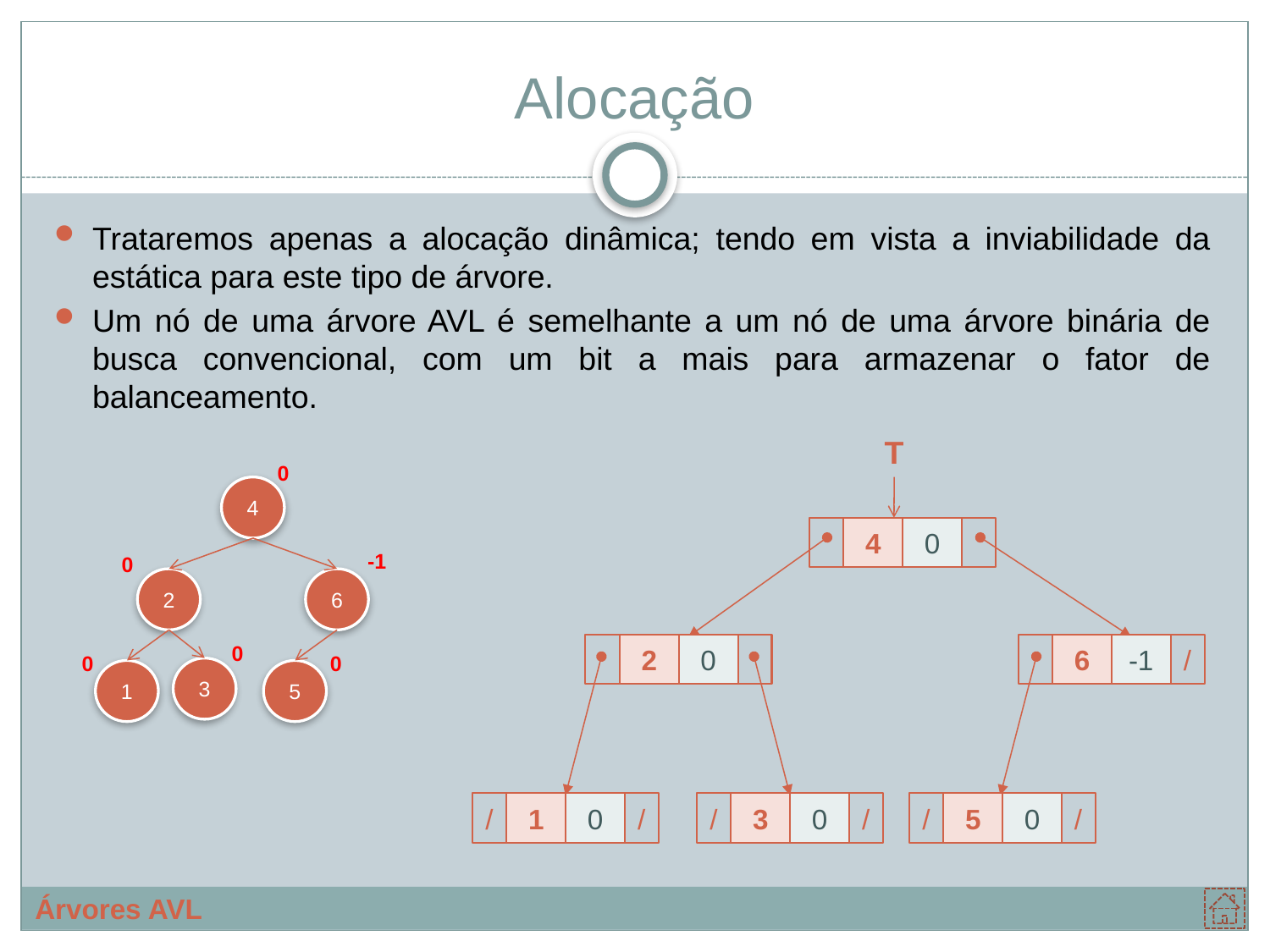

# Alocação
Trataremos apenas a alocação dinâmica; tendo em vista a inviabilidade da estática para este tipo de árvore.
Um nó de uma árvore AVL é semelhante a um nó de uma árvore binária de busca convencional, com um bit a mais para armazenar o fator de balanceamento.

T

4
0

2
0

6
-1
/
/
1
0
/
/
3
0
/
/
5
0
/
0
4
2
6
3
1
5
-1
0
0
0
0
Árvores AVL